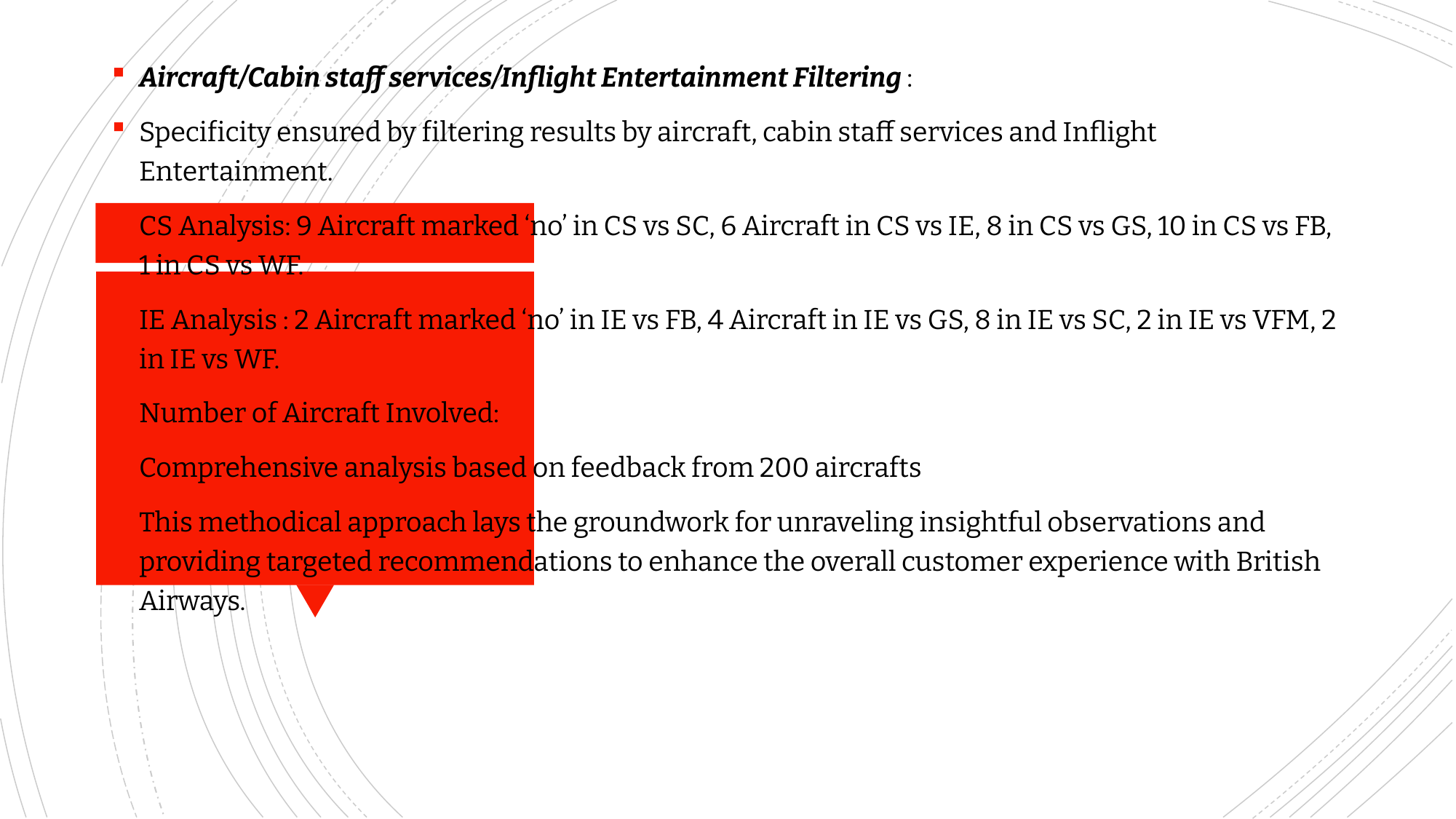

Aircraft/Cabin staff services/Inflight Entertainment Filtering :
Specificity ensured by filtering results by aircraft, cabin staff services and Inflight Entertainment.
CS Analysis: 9 Aircraft marked ‘no’ in CS vs SC, 6 Aircraft in CS vs IE, 8 in CS vs GS, 10 in CS vs FB, 1 in CS vs WF.
IE Analysis : 2 Aircraft marked ‘no’ in IE vs FB, 4 Aircraft in IE vs GS, 8 in IE vs SC, 2 in IE vs VFM, 2 in IE vs WF.
Number of Aircraft Involved:
Comprehensive analysis based on feedback from 200 aircrafts
This methodical approach lays the groundwork for unraveling insightful observations and providing targeted recommendations to enhance the overall customer experience with British Airways.